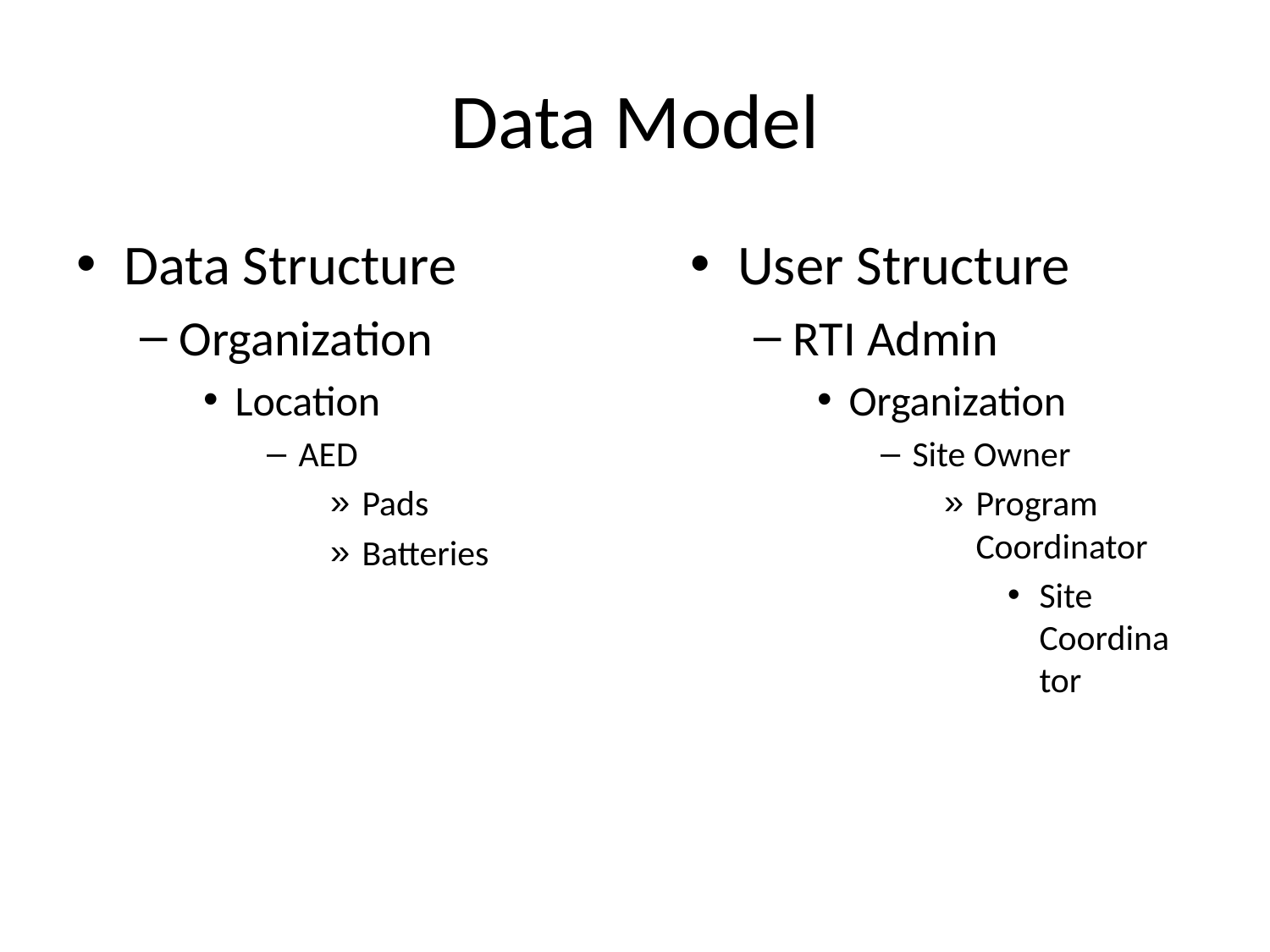

# Data Model
Data Structure
Organization
Location
AED
Pads
Batteries
User Structure
RTI Admin
Organization
Site Owner
Program Coordinator
Site Coordinator